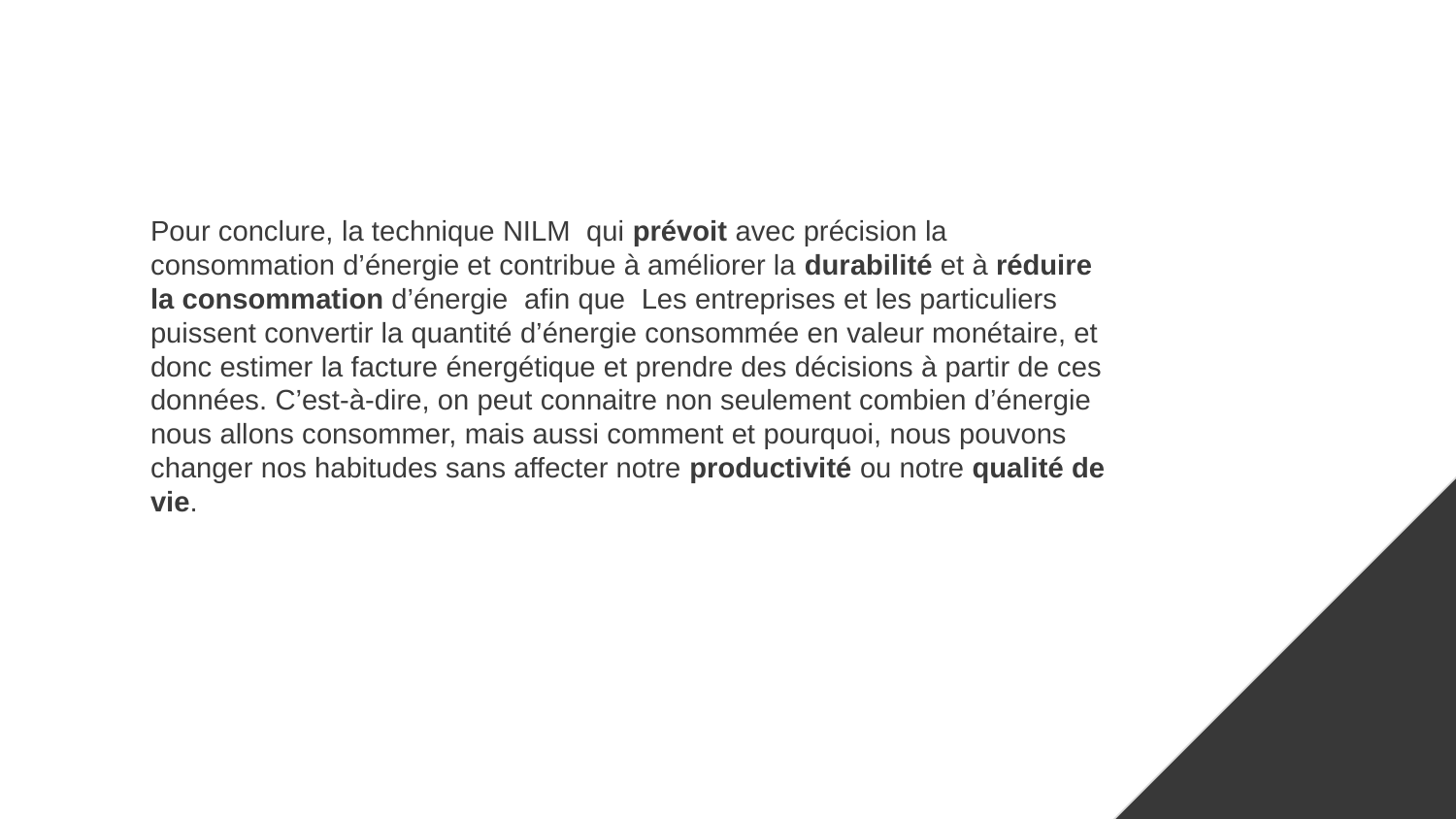

Pour conclure, la technique NILM  qui prévoit avec précision la consommation d’énergie et contribue à améliorer la durabilité et à réduire la consommation d’énergie  afin que  Les entreprises et les particuliers puissent convertir la quantité d’énergie consommée en valeur monétaire, et donc estimer la facture énergétique et prendre des décisions à partir de ces données. C’est-à-dire, on peut connaitre non seulement combien d’énergie nous allons consommer, mais aussi comment et pourquoi, nous pouvons changer nos habitudes sans affecter notre productivité ou notre qualité de vie.